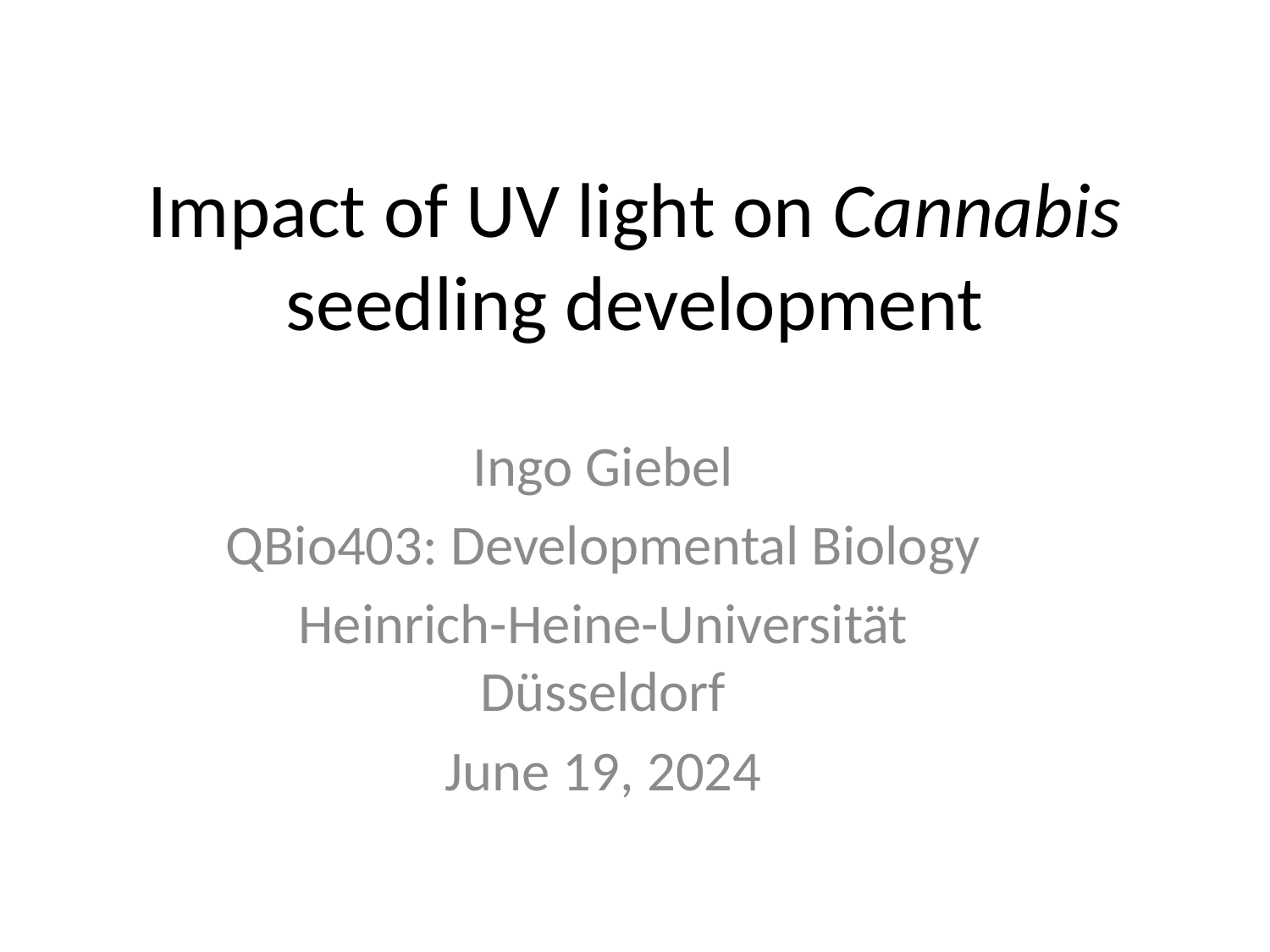

# Impact of UV light on Cannabis seedling development
Ingo Giebel
QBio403: Developmental Biology
Heinrich-Heine-Universität Düsseldorf
June 19, 2024